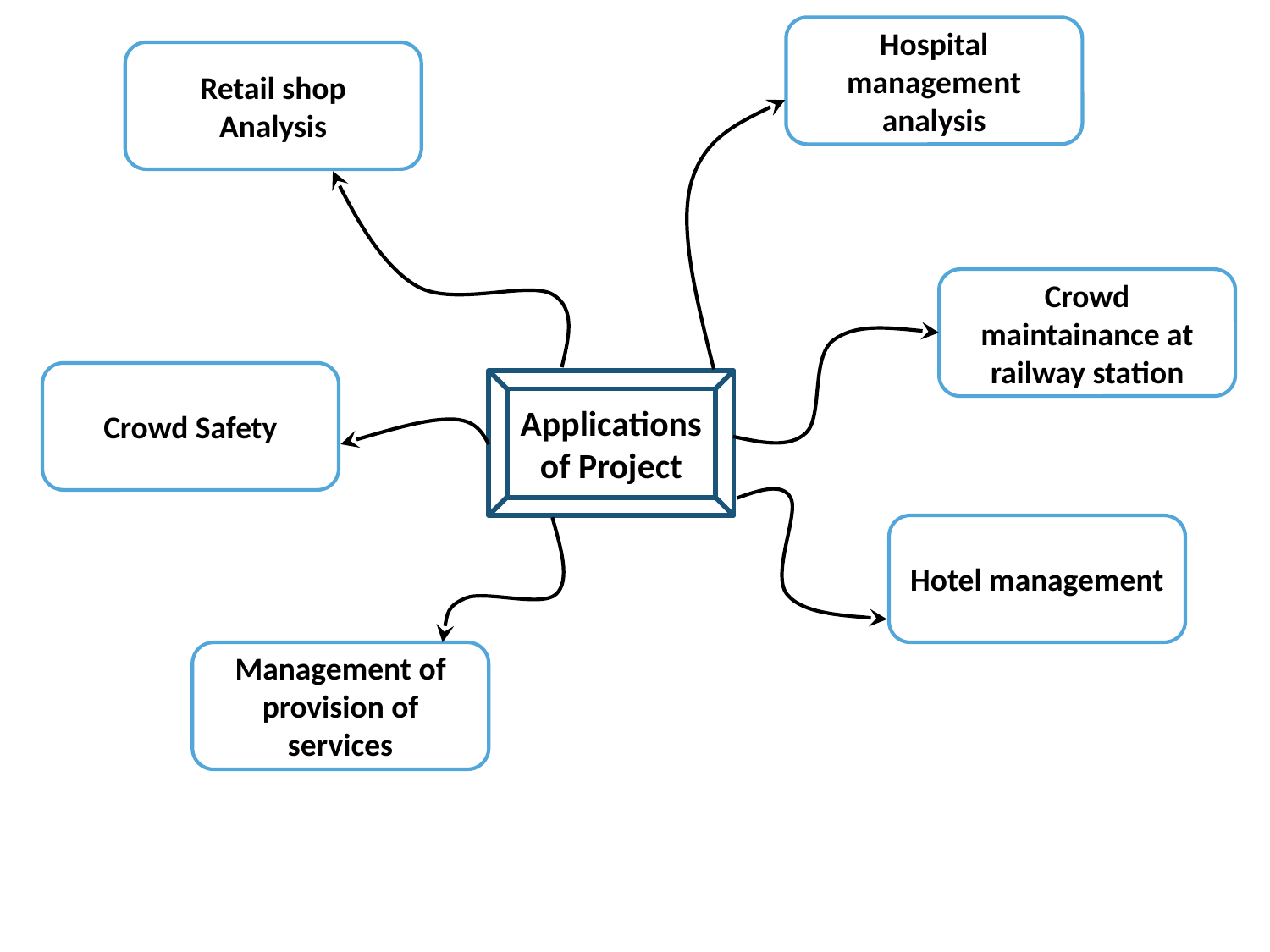

Hospital management analysis
Retail shop Analysis

Crowd maintainance at railway station

Crowd Safety
Applications of Project

Hotel management

Management of provision of services